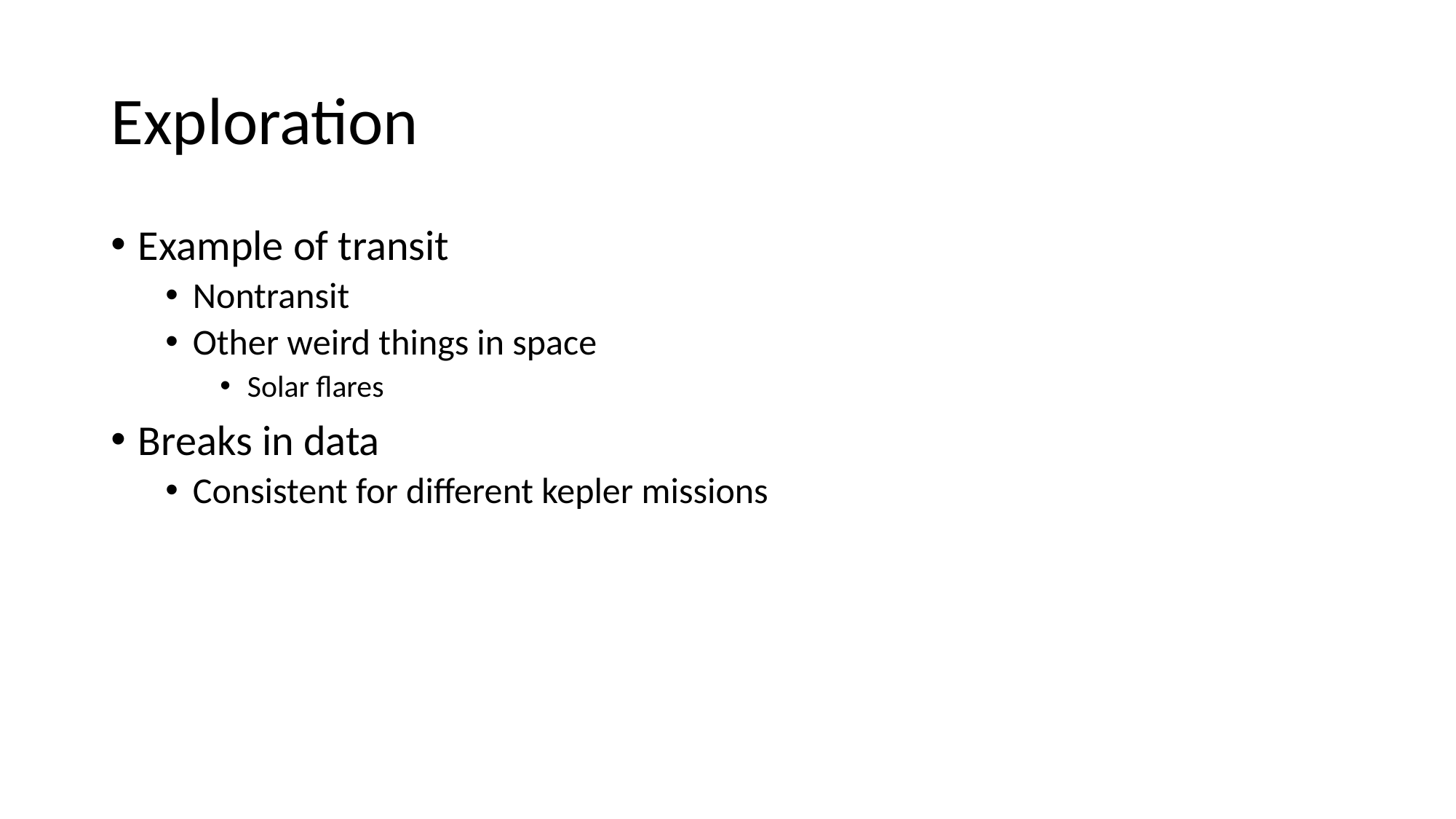

# Exploration
Example of transit
Nontransit
Other weird things in space
Solar flares
Breaks in data
Consistent for different kepler missions